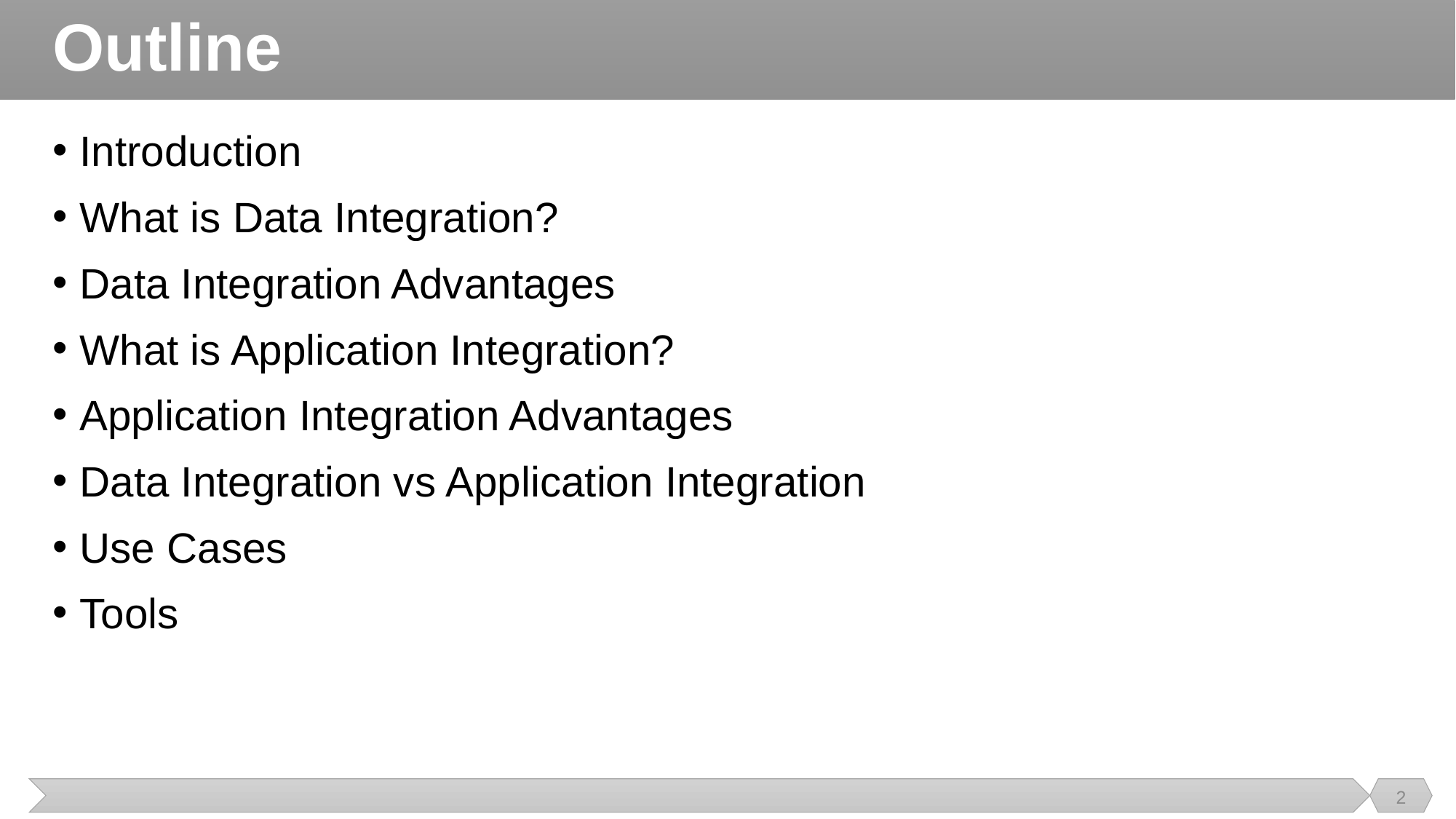

# Outline
Introduction
What is Data Integration?
Data Integration Advantages
What is Application Integration?
Application Integration Advantages
Data Integration vs Application Integration
Use Cases
Tools

2